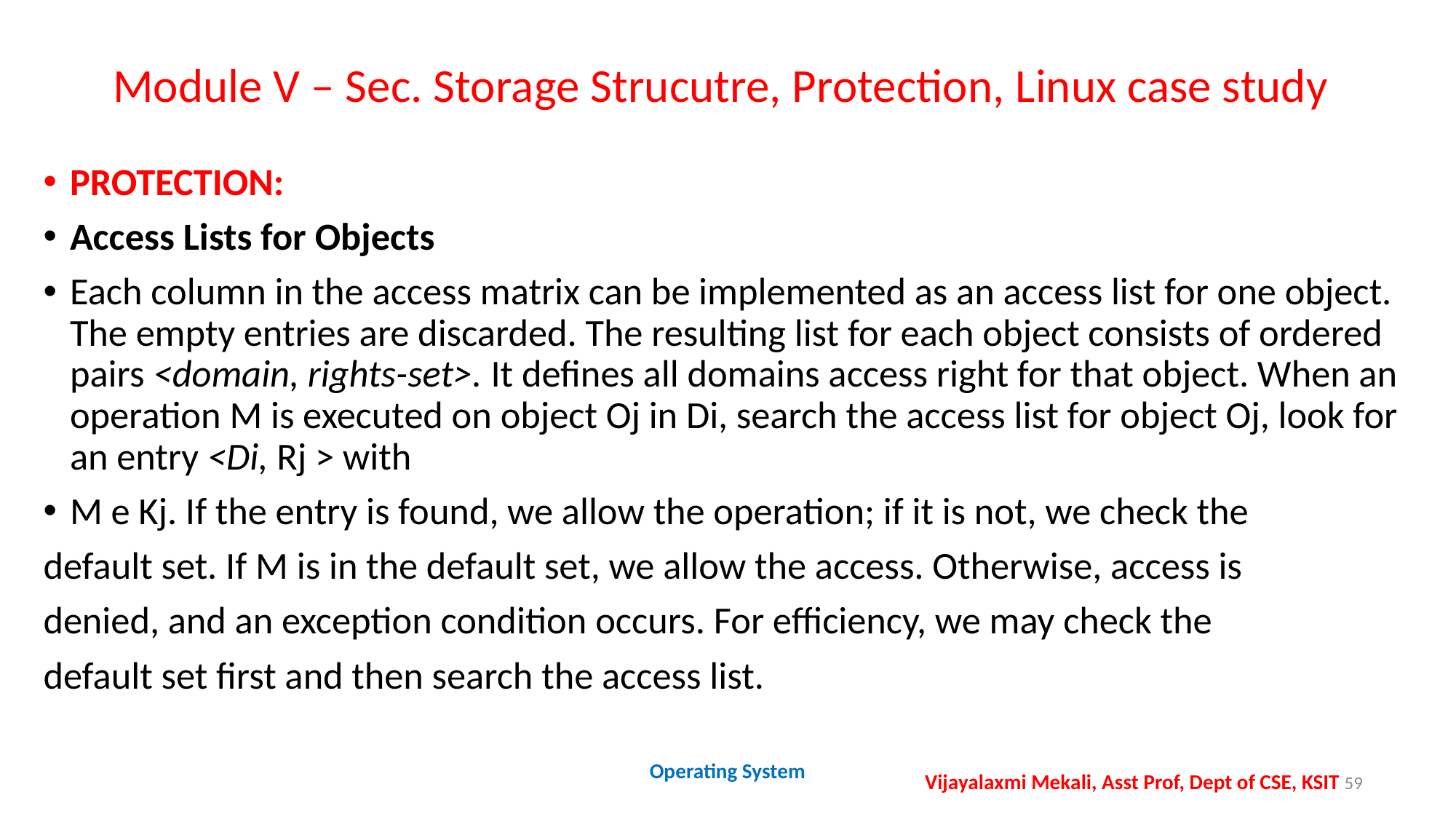

# Module V – Sec. Storage Strucutre, Protection, Linux case study
PROTECTION:
Access Lists for Objects
Each column in the access matrix can be implemented as an access list for one object. The empty entries are discarded. The resulting list for each object consists of ordered pairs <domain, rights-set>. It defines all domains access right for that object. When an operation M is executed on object Oj in Di, search the access list for object Oj, look for an entry <Di, Rj > with
M e Kj. If the entry is found, we allow the operation; if it is not, we check the
default set. If M is in the default set, we allow the access. Otherwise, access is
denied, and an exception condition occurs. For efficiency, we may check the
default set first and then search the access list.

Operating System

Vijayalaxmi Mekali, Asst Prof, Dept of CSE, KSIT 59